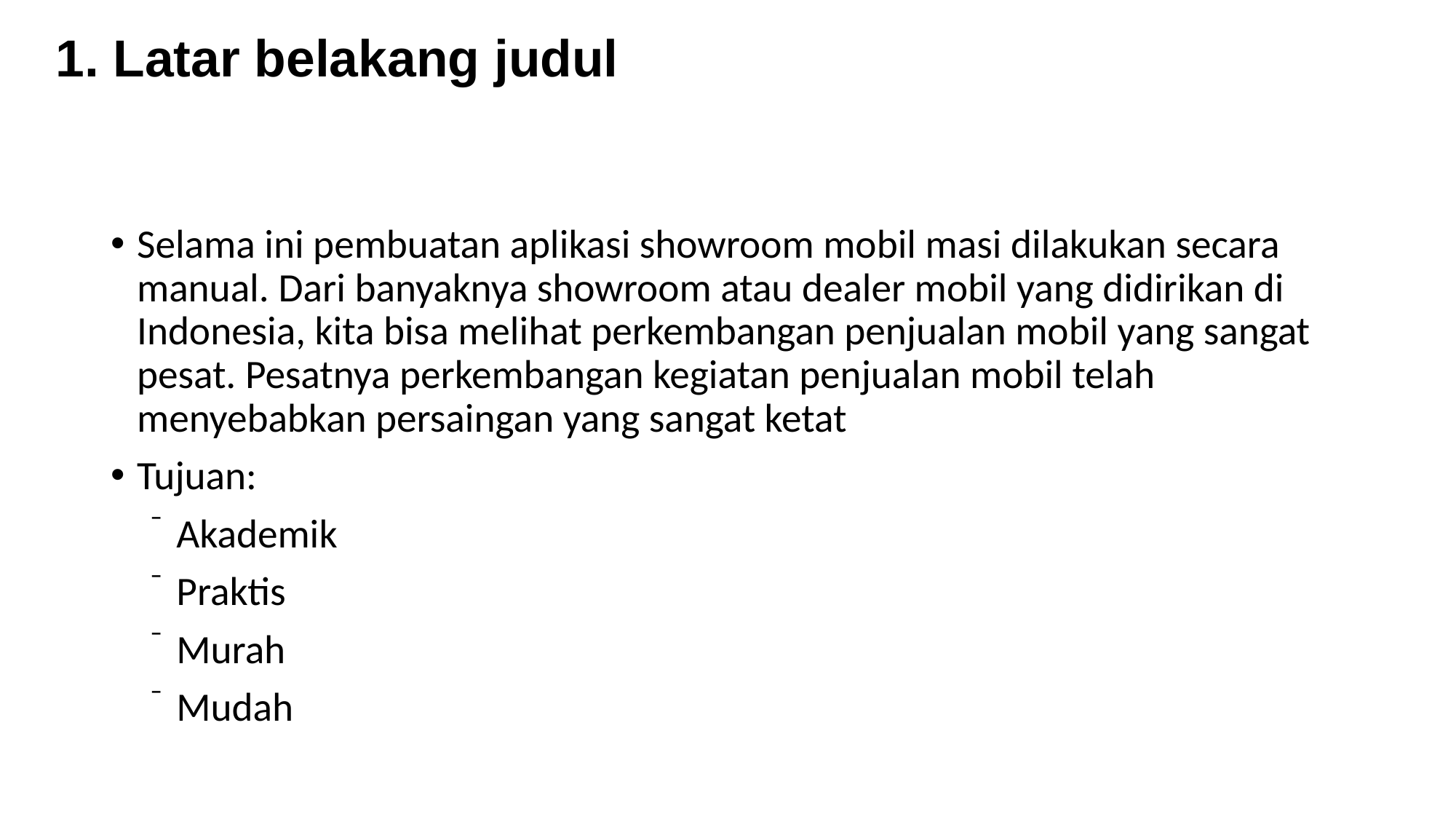

1. Latar belakang judul
Selama ini pembuatan aplikasi showroom mobil masi dilakukan secara manual. Dari banyaknya showroom atau dealer mobil yang didirikan di Indonesia, kita bisa melihat perkembangan penjualan mobil yang sangat pesat. Pesatnya perkembangan kegiatan penjualan mobil telah menyebabkan persaingan yang sangat ketat
Tujuan:
Akademik
Praktis
Murah
Mudah